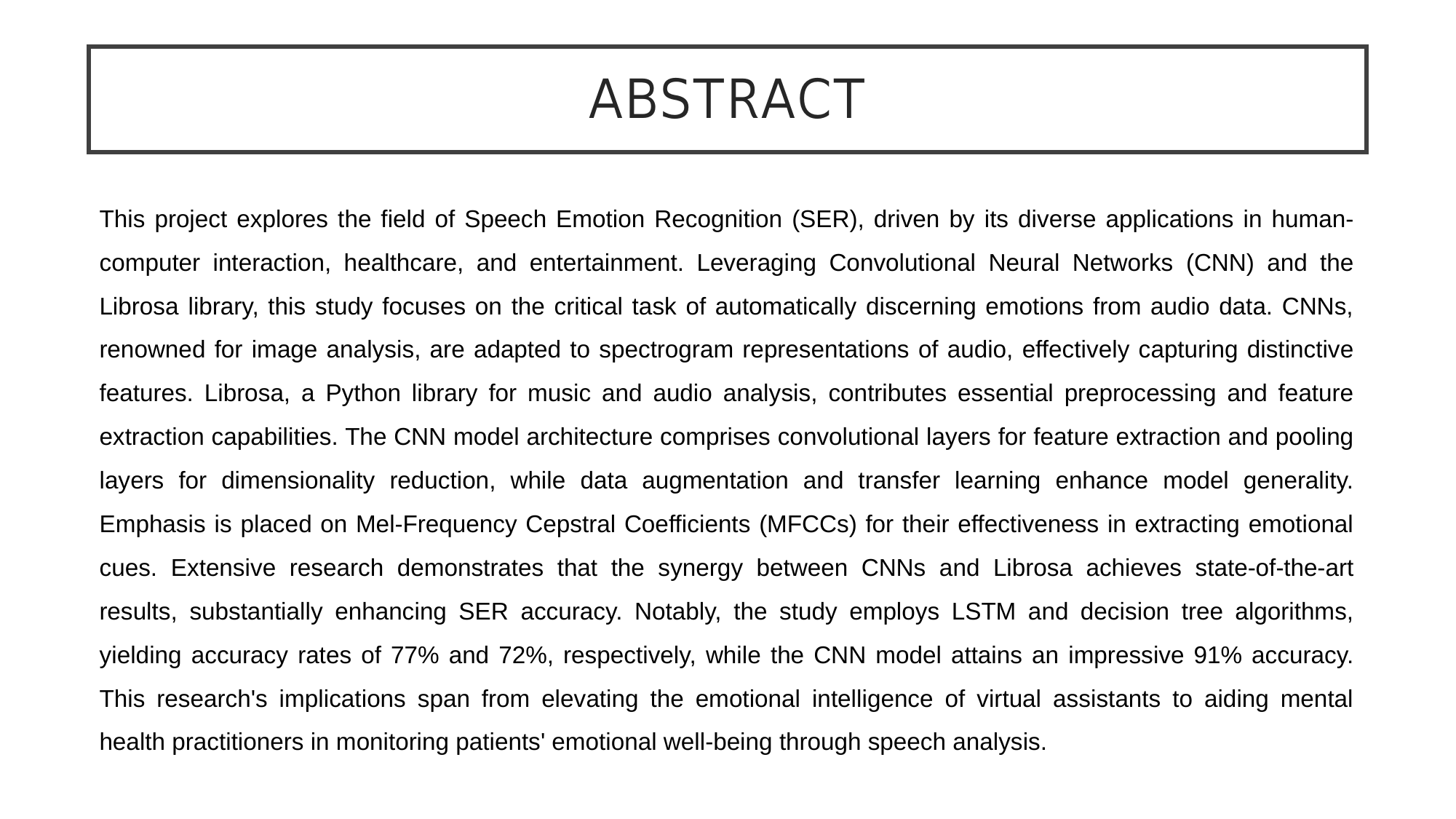

Abstract
This project explores the field of Speech Emotion Recognition (SER), driven by its diverse applications in human-computer interaction, healthcare, and entertainment. Leveraging Convolutional Neural Networks (CNN) and the Librosa library, this study focuses on the critical task of automatically discerning emotions from audio data. CNNs, renowned for image analysis, are adapted to spectrogram representations of audio, effectively capturing distinctive features. Librosa, a Python library for music and audio analysis, contributes essential preprocessing and feature extraction capabilities. The CNN model architecture comprises convolutional layers for feature extraction and pooling layers for dimensionality reduction, while data augmentation and transfer learning enhance model generality. Emphasis is placed on Mel-Frequency Cepstral Coefficients (MFCCs) for their effectiveness in extracting emotional cues. Extensive research demonstrates that the synergy between CNNs and Librosa achieves state-of-the-art results, substantially enhancing SER accuracy. Notably, the study employs LSTM and decision tree algorithms, yielding accuracy rates of 77% and 72%, respectively, while the CNN model attains an impressive 91% accuracy. This research's implications span from elevating the emotional intelligence of virtual assistants to aiding mental health practitioners in monitoring patients' emotional well-being through speech analysis.